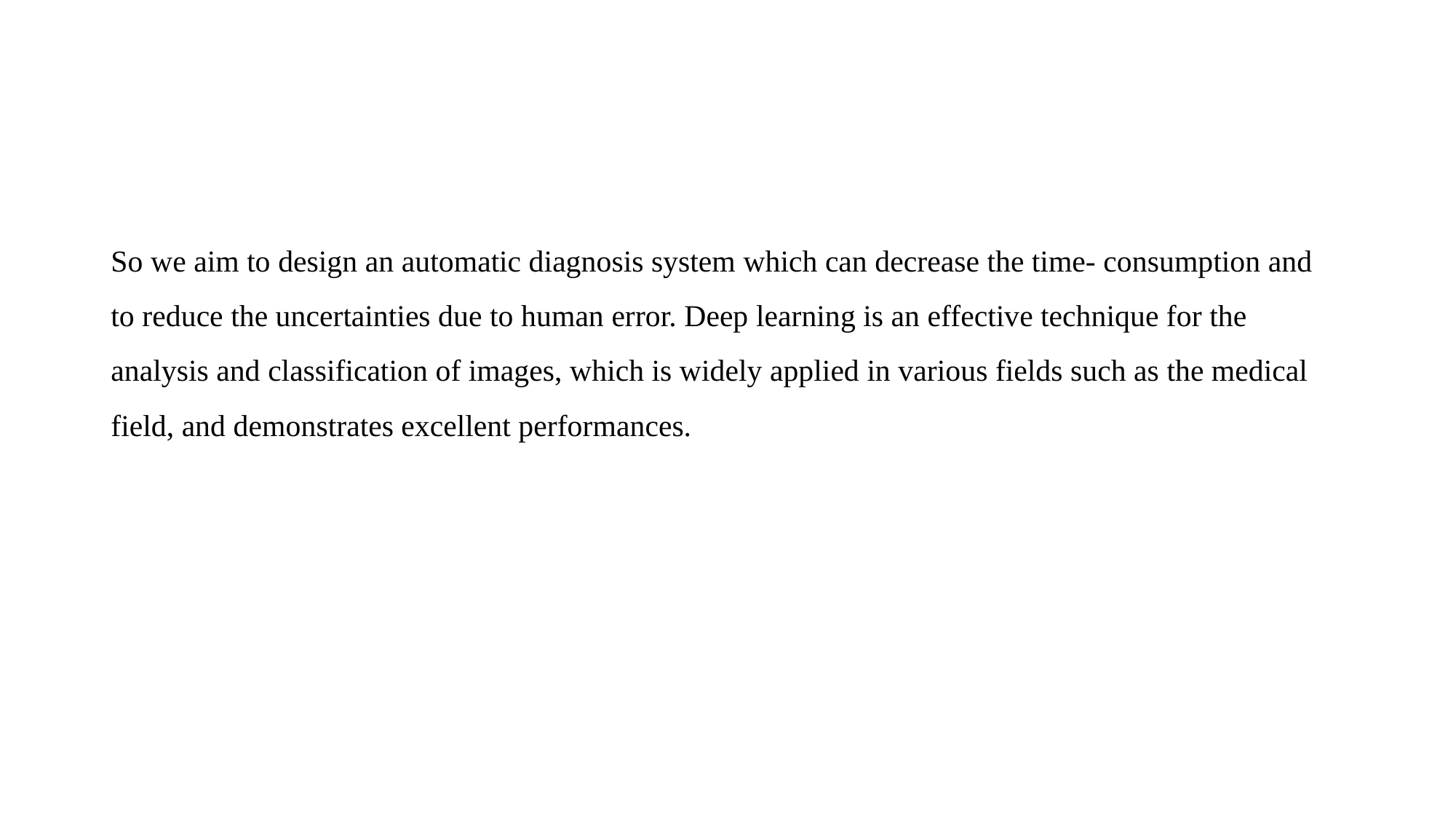

So we aim to design an automatic diagnosis system which can decrease the time- consumption and to reduce the uncertainties due to human error. Deep learning is an effective technique for the analysis and classification of images, which is widely applied in various fields such as the medical field, and demonstrates excellent performances.